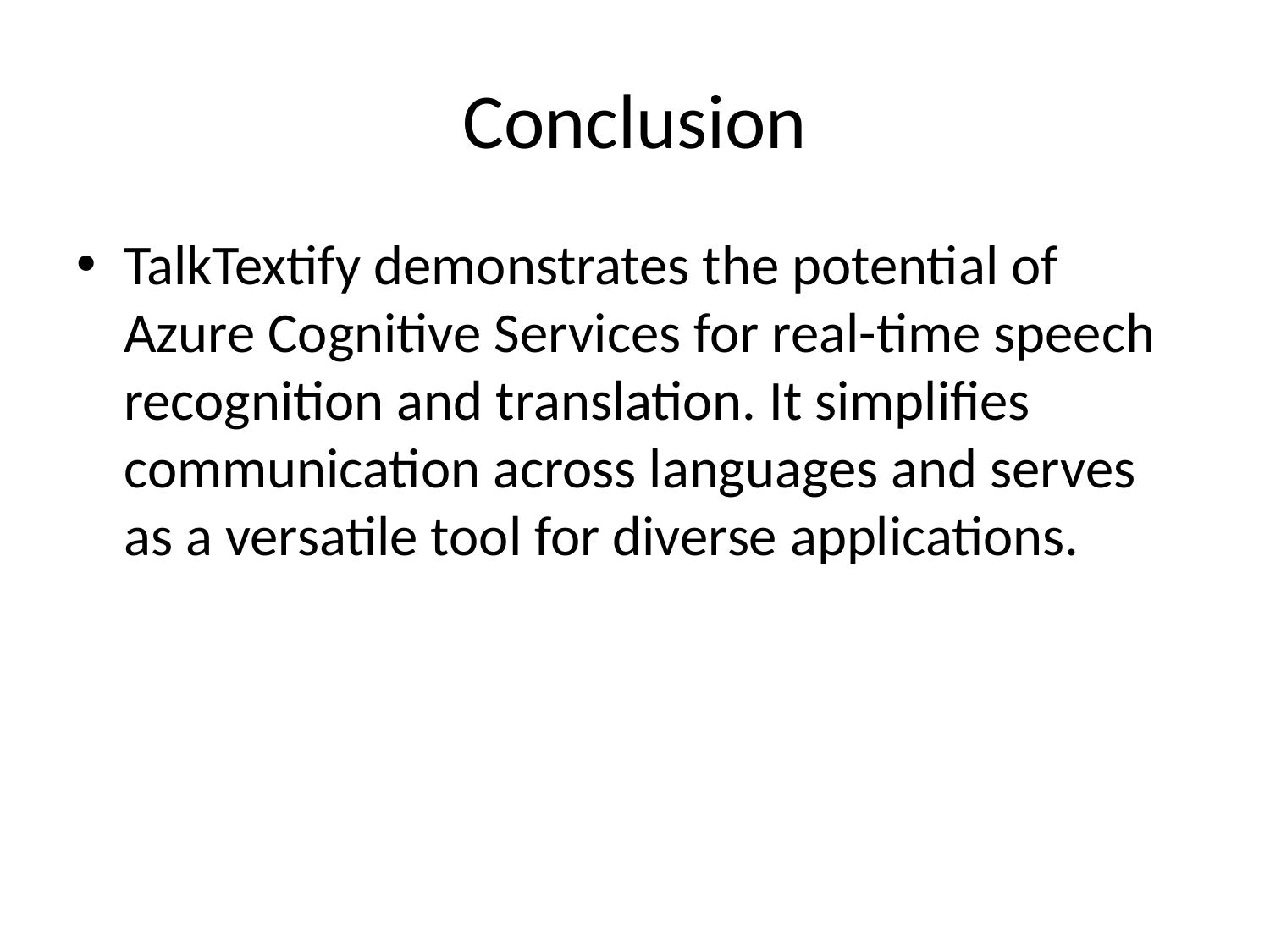

# Conclusion
TalkTextify demonstrates the potential of Azure Cognitive Services for real-time speech recognition and translation. It simplifies communication across languages and serves as a versatile tool for diverse applications.